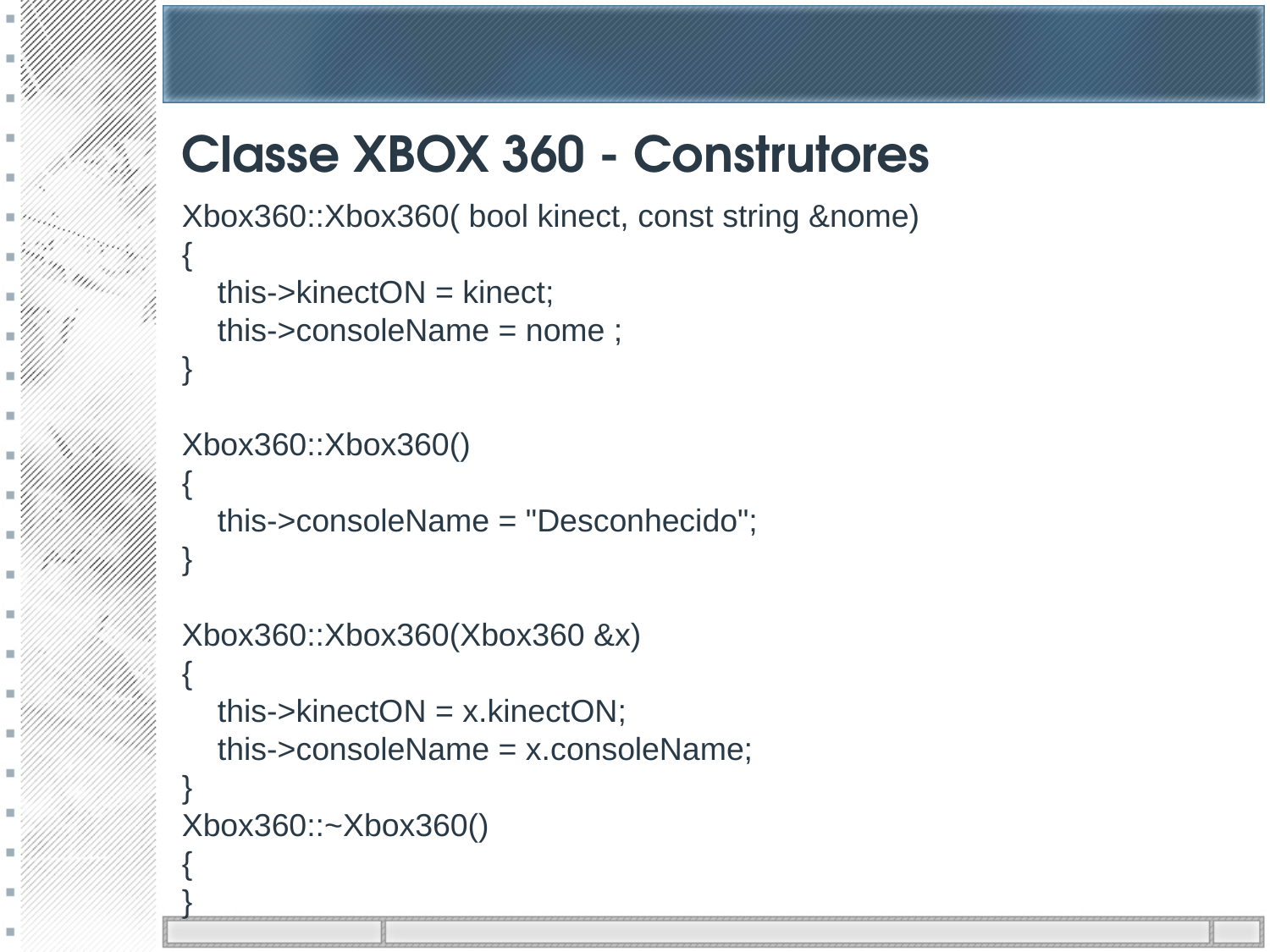

Classe XBOX 360 - Construtores
Xbox360::Xbox360( bool kinect, const string &nome)
{
    this->kinectON = kinect;
    this->consoleName = nome ;
}

Xbox360::Xbox360()
{
    this->consoleName = "Desconhecido";
}

Xbox360::Xbox360(Xbox360 &x)
{
    this->kinectON = x.kinectON;
    this->consoleName = x.consoleName;
}
Xbox360::~Xbox360()
{
}